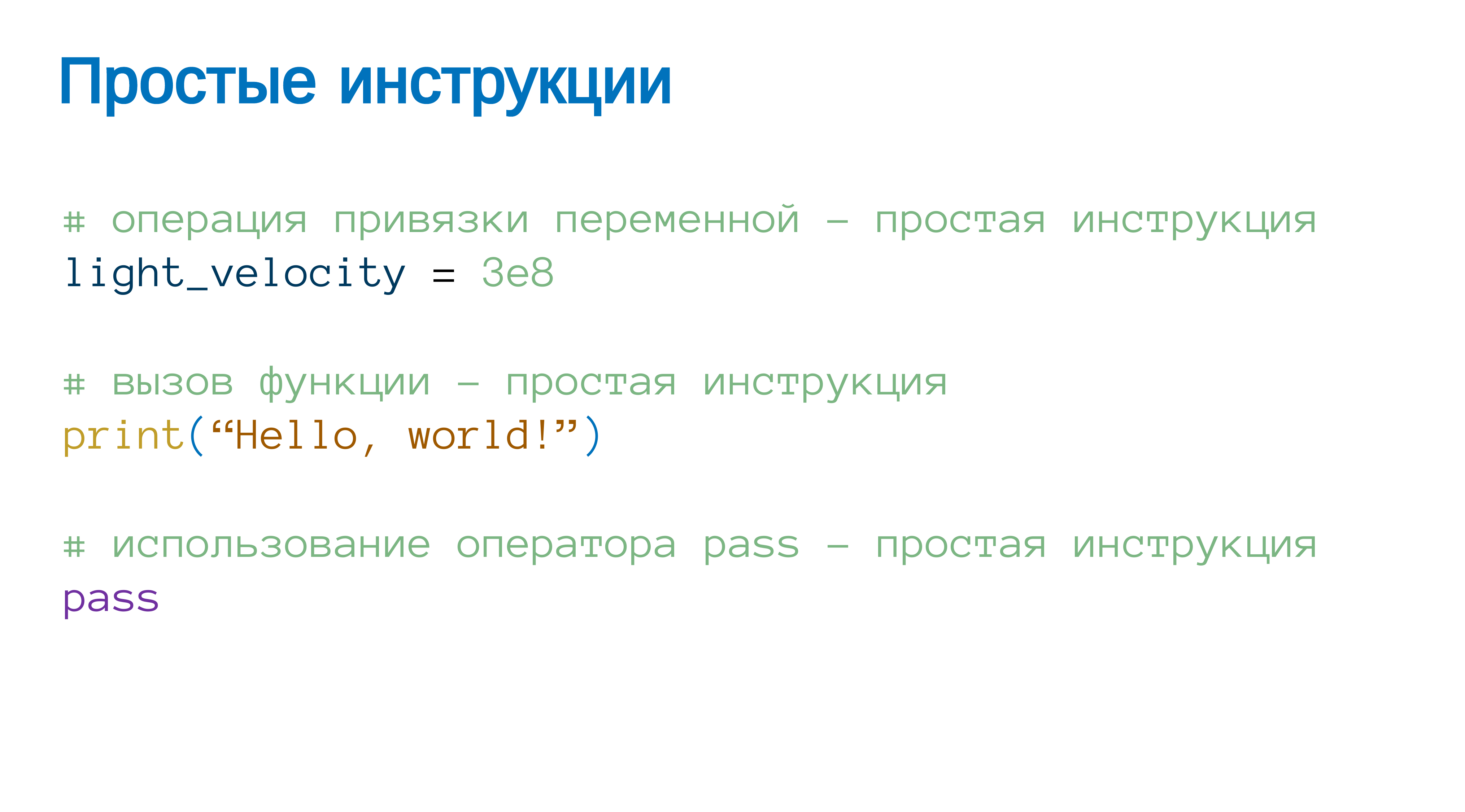

# Простые инструкции
# операция привязки переменной - простая инструкция
light_velocity = 3e8

# вызов функции - простая инструкция
print(“Hello, world!”)

# использование оператора pass - простая инструкция
pass
8